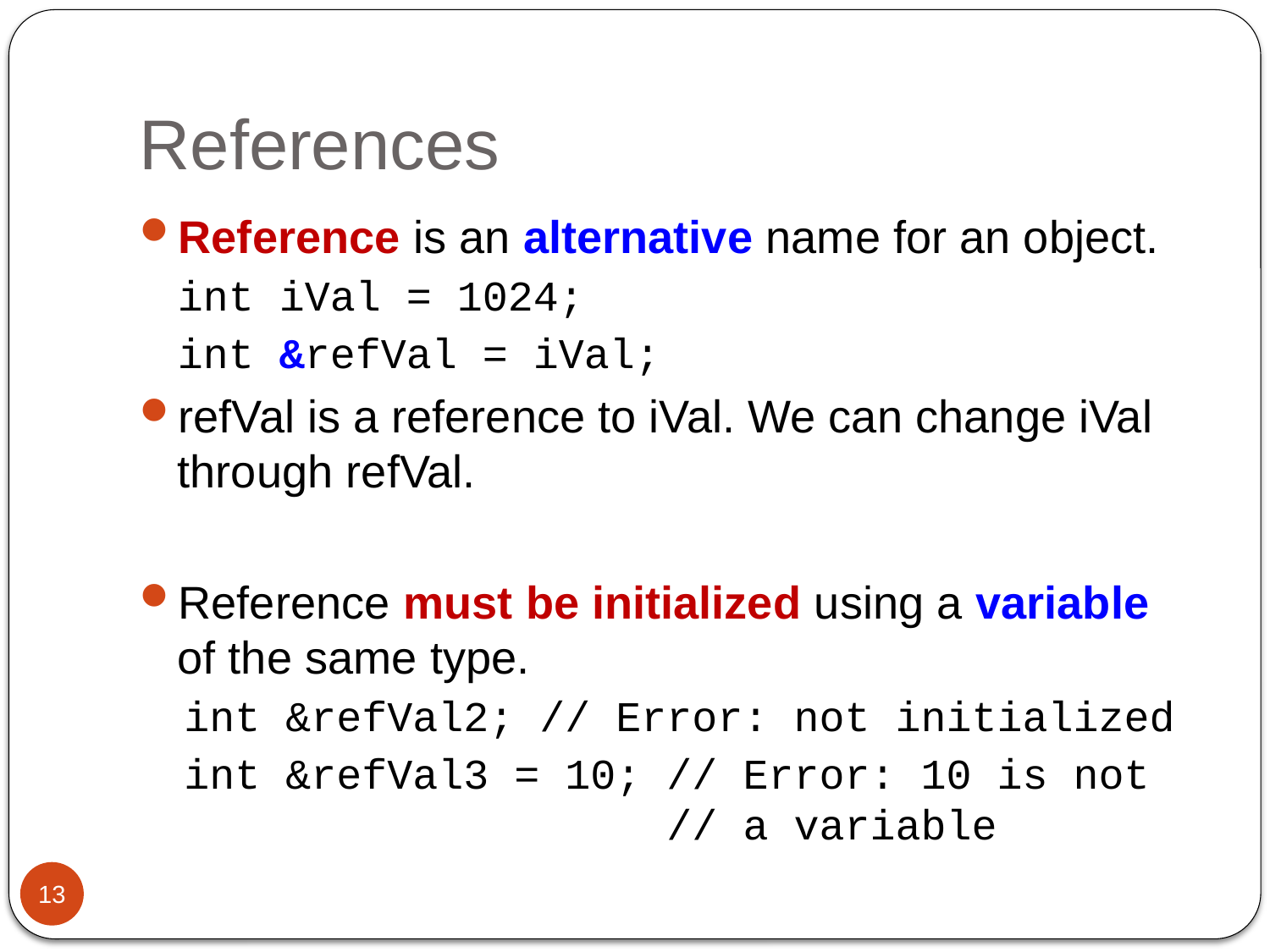

# References
Reference is an alternative name for an object.
int iVal = 1024;
int &refVal = iVal;
refVal is a reference to iVal. We can change iVal through refVal.

Reference must be initialized using a variable of the same type.
int &refVal2; // Error: not initialized
int &refVal3 = 10; // Error: 10 is not
                   // a variable

13